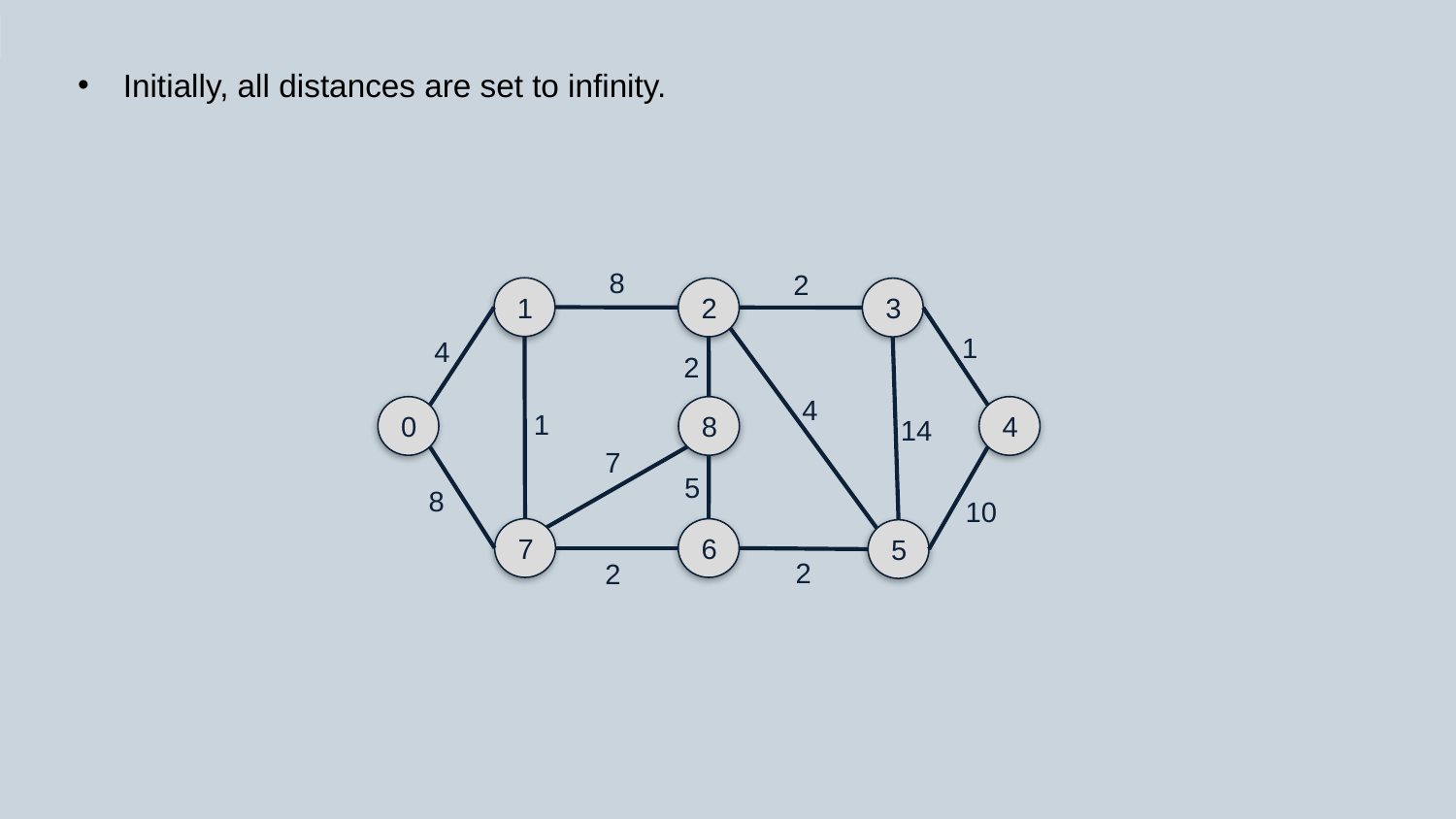

Initially, all distances are set to infinity.
8
2
1
2
3
1
4
2
4
0
8
4
1
14
7
5
8
10
7
6
5
2
2